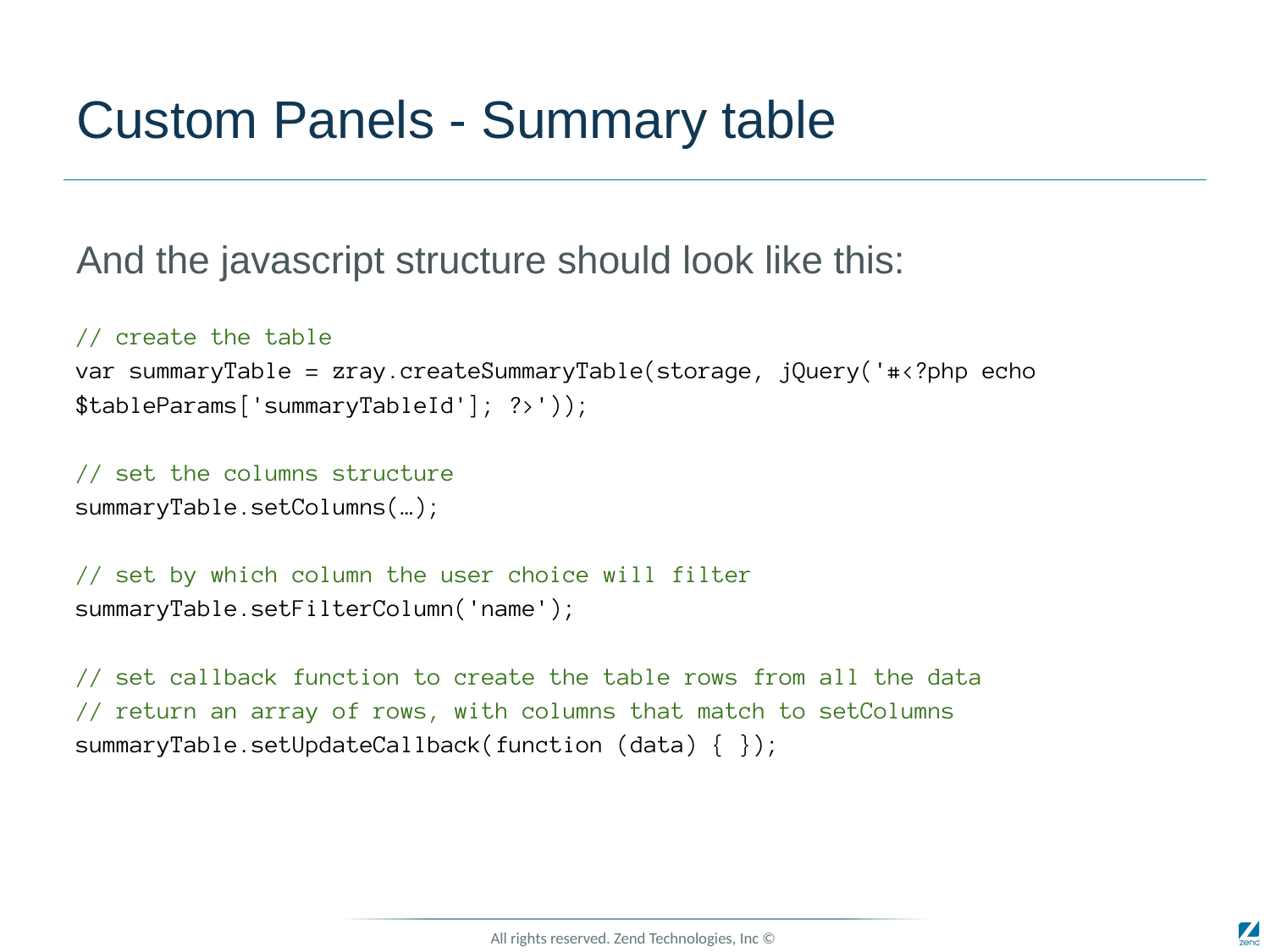

# Custom Panels - Summary table
And the javascript structure should look like this:

// create the table
var summaryTable = zray.createSummaryTable(storage, jQuery('#<?php echo $tableParams['summaryTableId']; ?>'));

// set the columns structure
summaryTable.setColumns(…);

// set by which column the user choice will filter
summaryTable.setFilterColumn('name');

// set callback function to create the table rows from all the data
// return an array of rows, with columns that match to setColumns
summaryTable.setUpdateCallback(function (data) { });